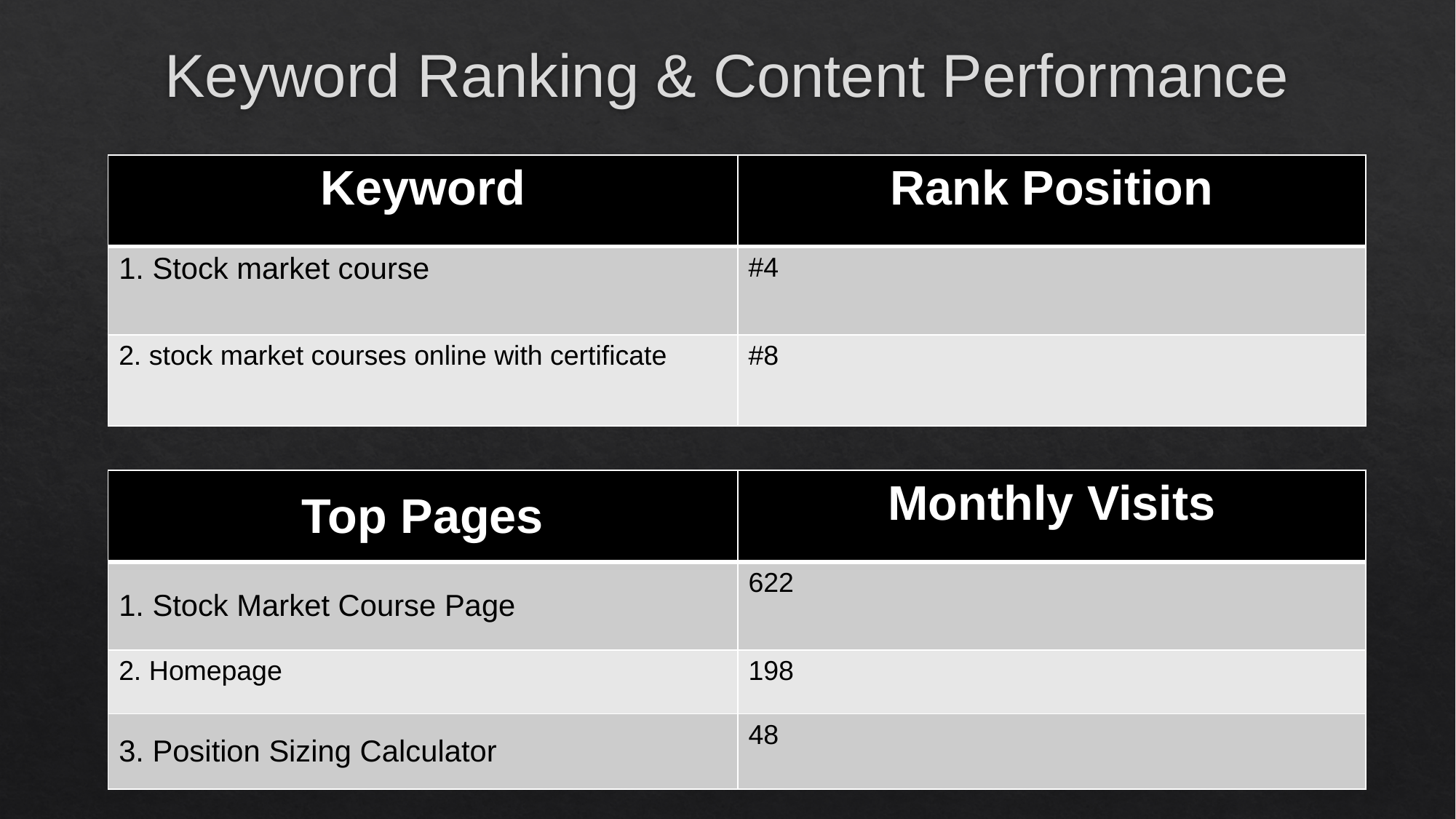

# Keyword Ranking & Content Performance
| Keyword | Rank Position |
| --- | --- |
| 1. Stock market course | #4 |
| 2. stock market courses online with certificate | #8 |
| Top Pages | Monthly Visits |
| --- | --- |
| 1. Stock Market Course Page | 622 |
| 2. Homepage | 198 |
| 3. Position Sizing Calculator | 48 |